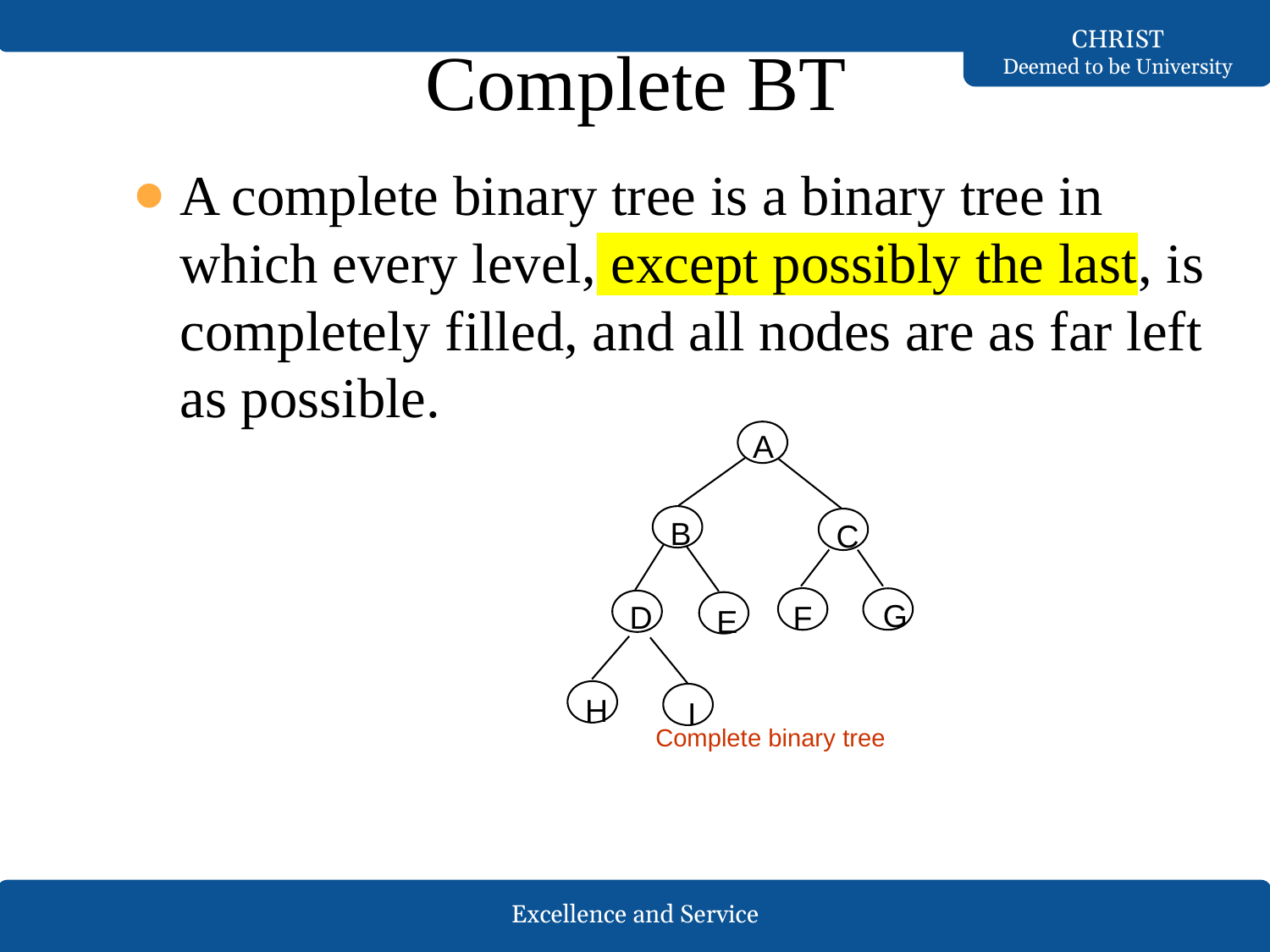

Complete BT
A complete binary tree is a binary tree in which every level, except possibly the last, is completely filled, and all nodes are as far left as possible.
A

B

C

G

D
F

E

H
I
Complete binary tree